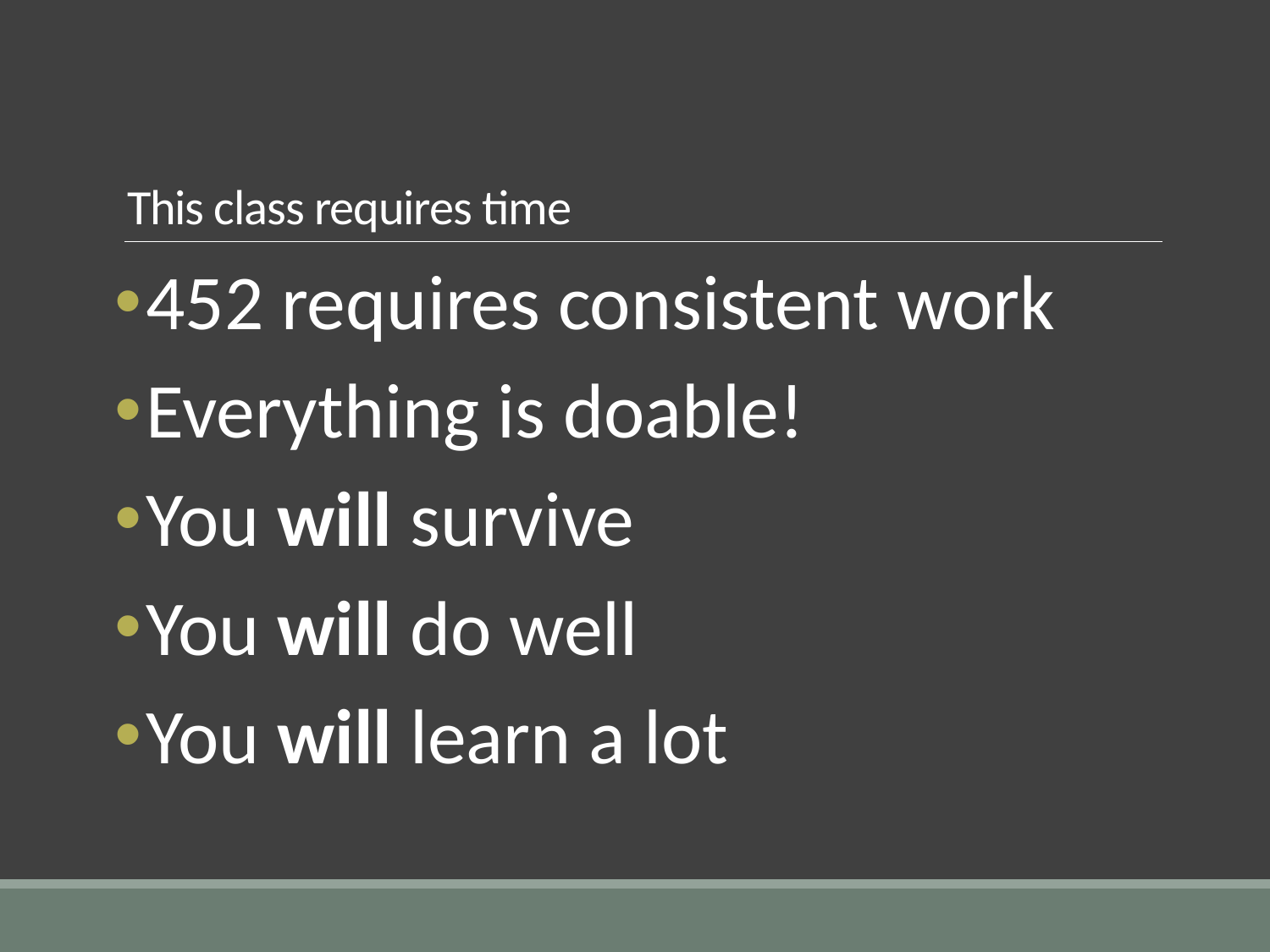

# This class requires time
452 requires consistent work
Everything is doable!
You will survive
You will do well
You will learn a lot